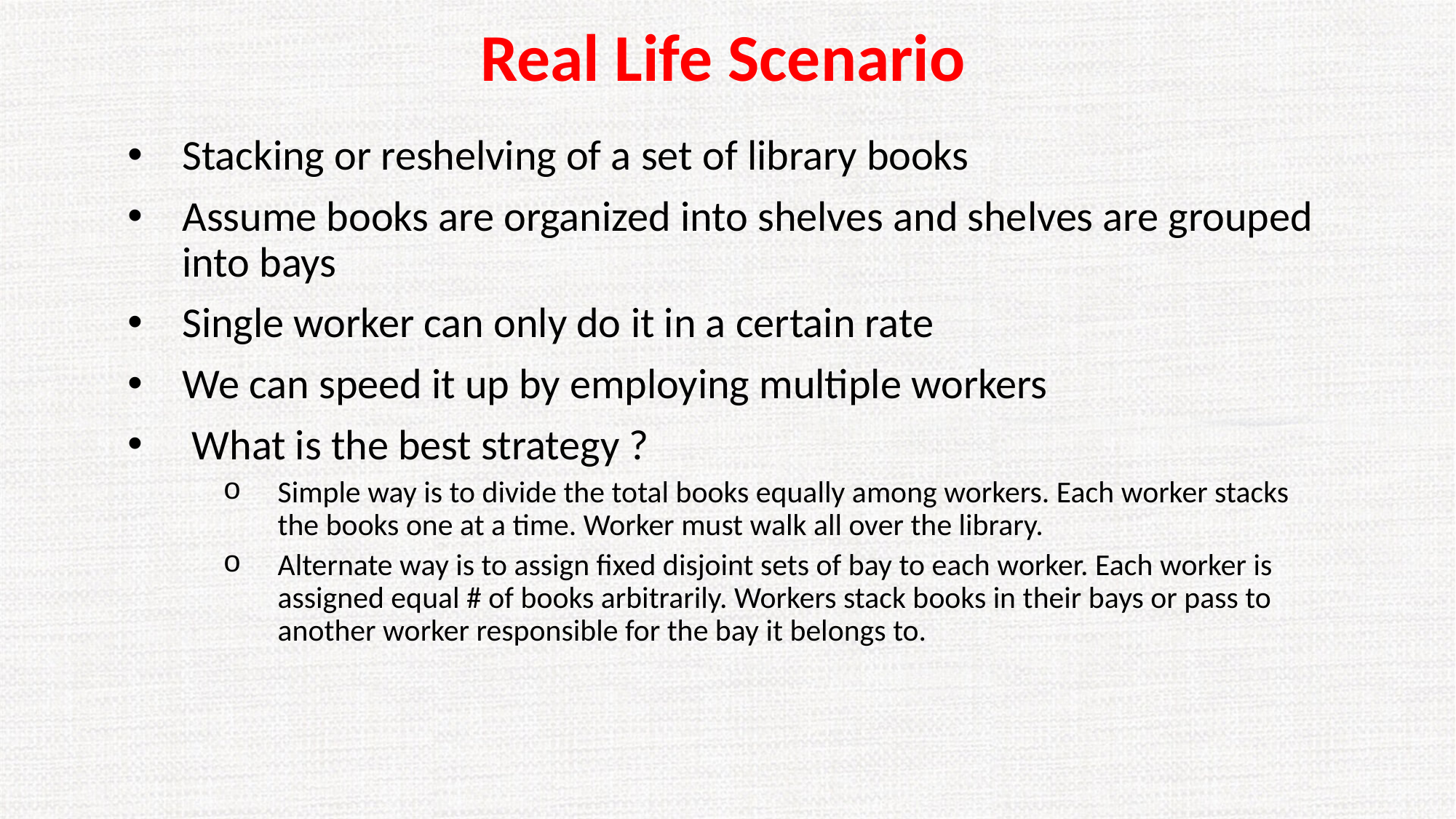

# Real Life Scenario
Stacking or reshelving of a set of library books
Assume books are organized into shelves and shelves are grouped into bays
Single worker can only do it in a certain rate
We can speed it up by employing multiple workers
 What is the best strategy ?
Simple way is to divide the total books equally among workers. Each worker stacks the books one at a time. Worker must walk all over the library.
Alternate way is to assign fixed disjoint sets of bay to each worker. Each worker is assigned equal # of books arbitrarily. Workers stack books in their bays or pass to another worker responsible for the bay it belongs to.